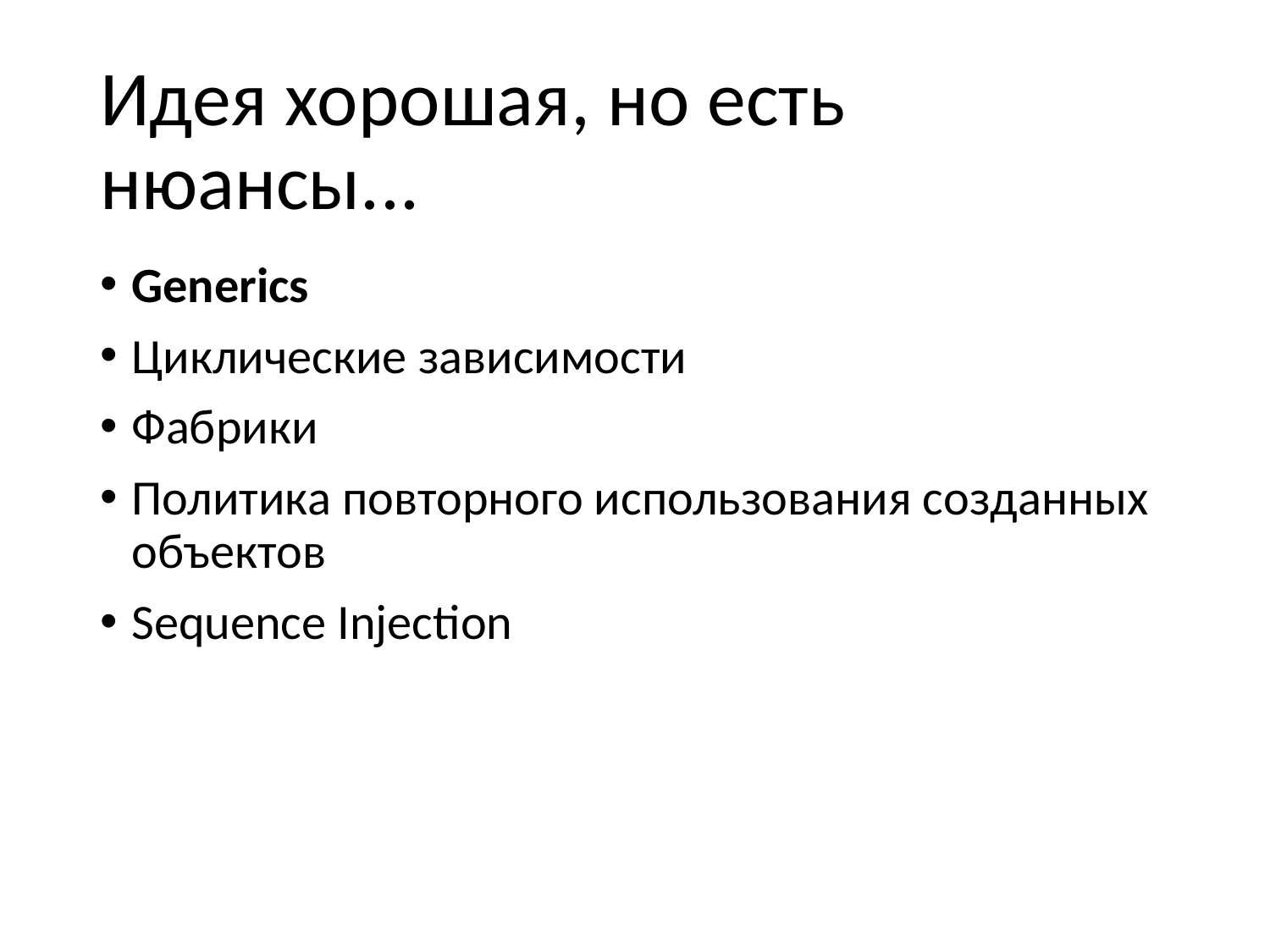

# Идея хорошая, но есть нюансы...
Generics
Циклические зависимости
Фабрики
Политика повторного использования созданных объектов
Sequence Injection